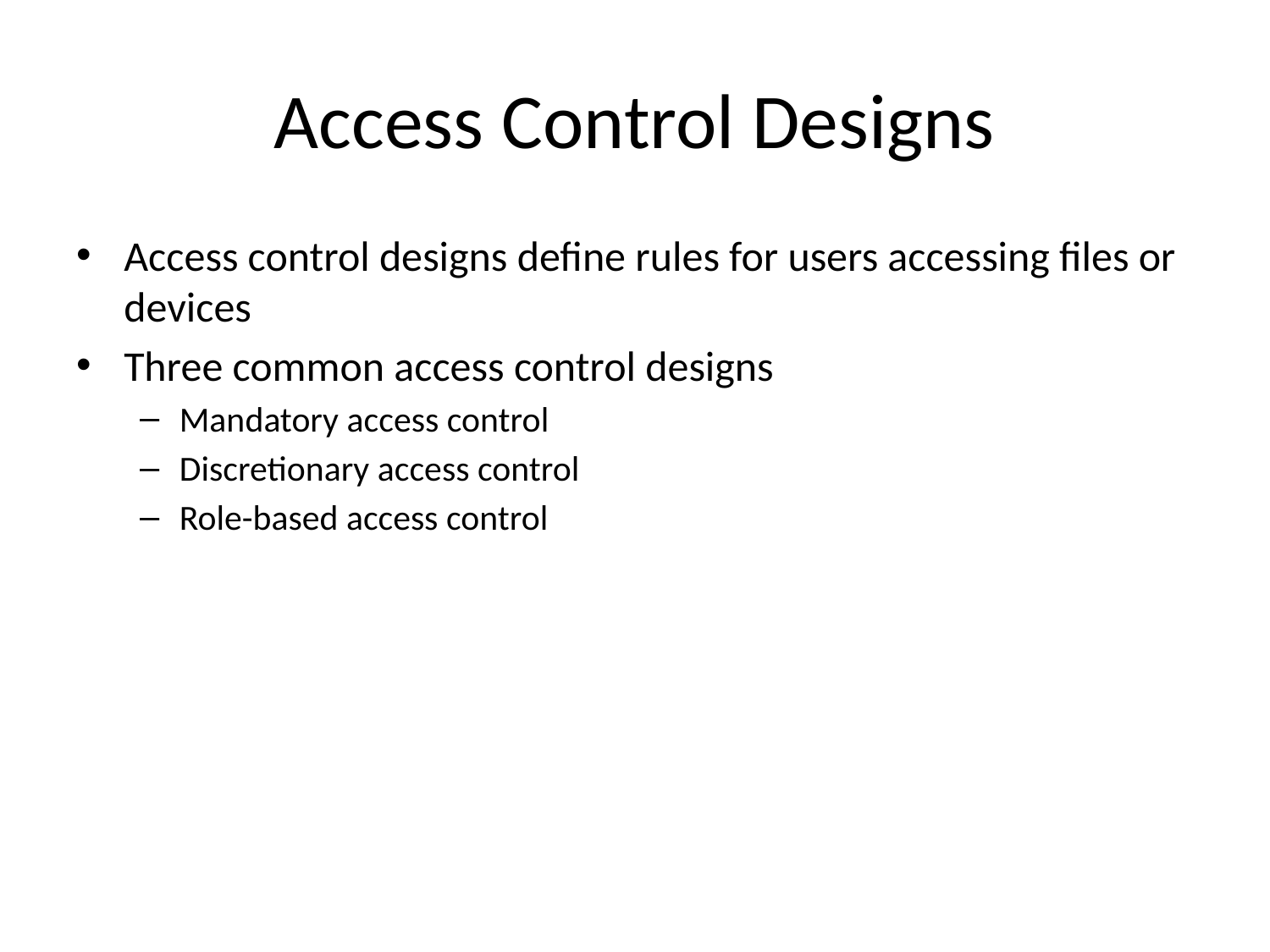

# Access Control Designs
Access control designs define rules for users accessing files or devices
Three common access control designs
Mandatory access control
Discretionary access control
Role-based access control